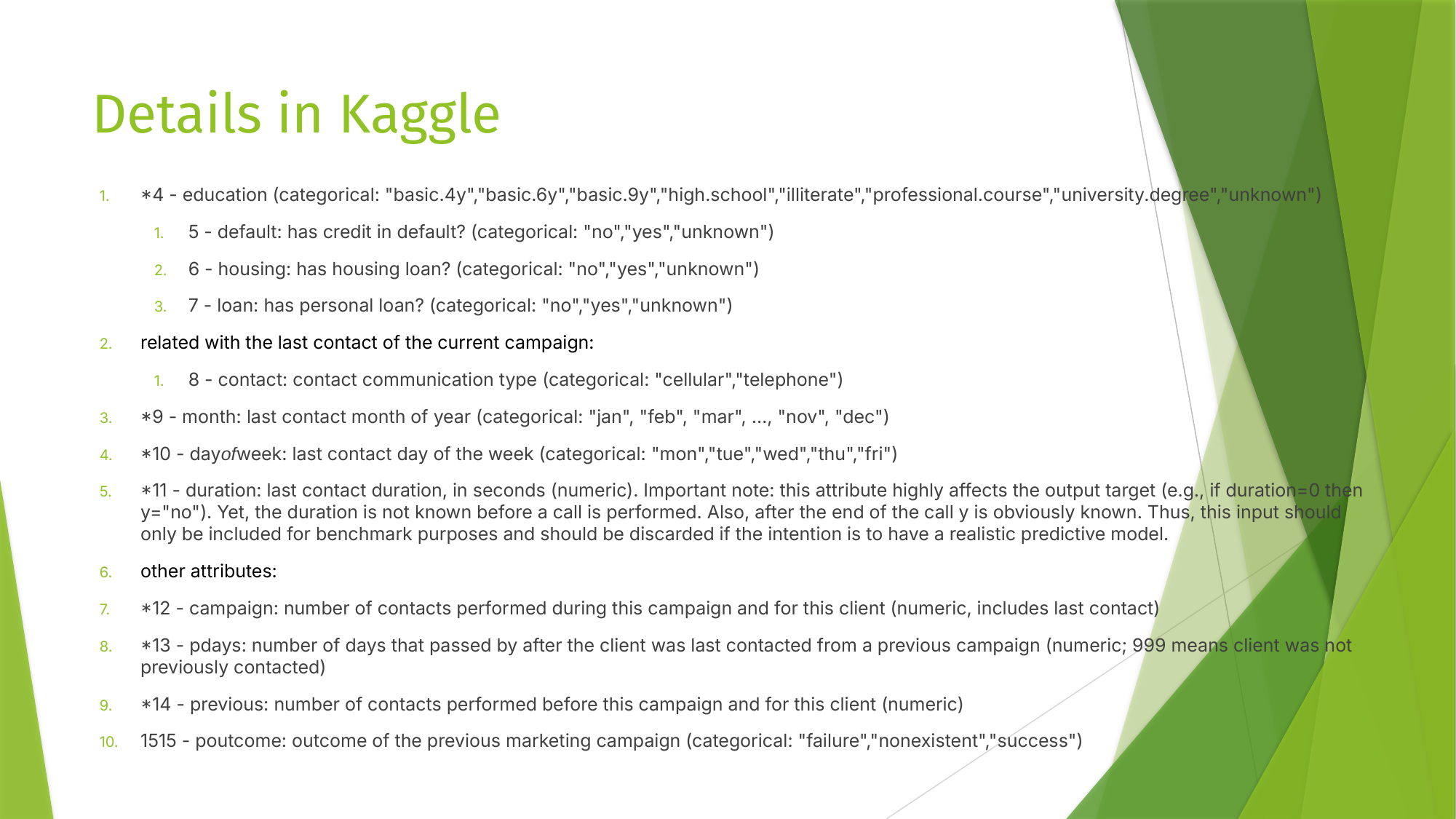

# Details in Kaggle
*4 - education (categorical: "basic.4y","basic.6y","basic.9y","high.school","illiterate","professional.course","university.degree","unknown")
5 - default: has credit in default? (categorical: "no","yes","unknown")
6 - housing: has housing loan? (categorical: "no","yes","unknown")
7 - loan: has personal loan? (categorical: "no","yes","unknown")
related with the last contact of the current campaign:
8 - contact: contact communication type (categorical: "cellular","telephone")
*9 - month: last contact month of year (categorical: "jan", "feb", "mar", …, "nov", "dec")
*10 - dayofweek: last contact day of the week (categorical: "mon","tue","wed","thu","fri")
*11 - duration: last contact duration, in seconds (numeric). Important note: this attribute highly affects the output target (e.g., if duration=0 then y="no"). Yet, the duration is not known before a call is performed. Also, after the end of the call y is obviously known. Thus, this input should only be included for benchmark purposes and should be discarded if the intention is to have a realistic predictive model.
other attributes:
*12 - campaign: number of contacts performed during this campaign and for this client (numeric, includes last contact)
*13 - pdays: number of days that passed by after the client was last contacted from a previous campaign (numeric; 999 means client was not previously contacted)
*14 - previous: number of contacts performed before this campaign and for this client (numeric)
1515 - poutcome: outcome of the previous marketing campaign (categorical: "failure","nonexistent","success")